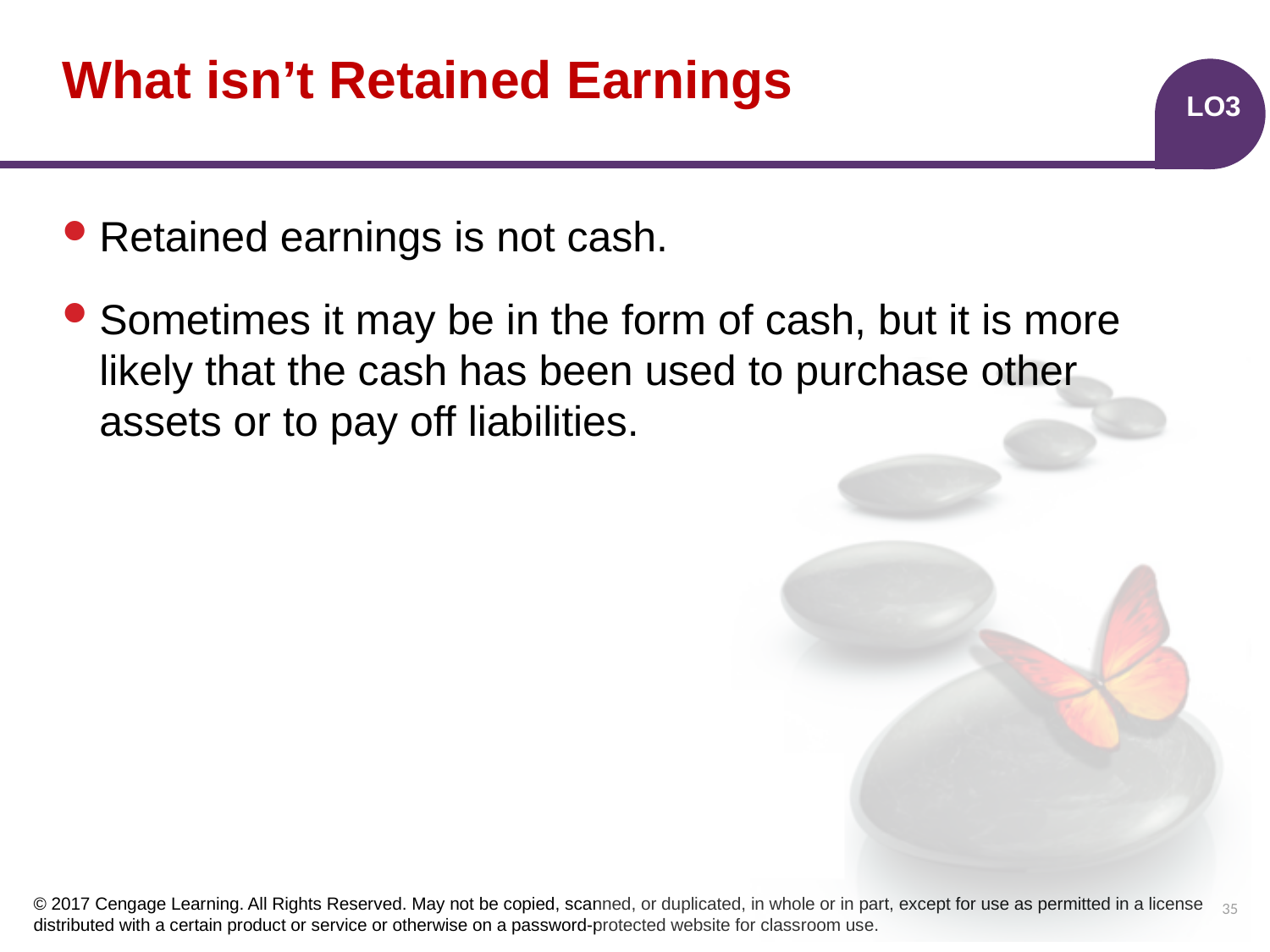

# What isn’t Retained Earnings
LO3
Retained earnings is not cash.
Sometimes it may be in the form of cash, but it is more likely that the cash has been used to purchase other assets or to pay off liabilities.

35